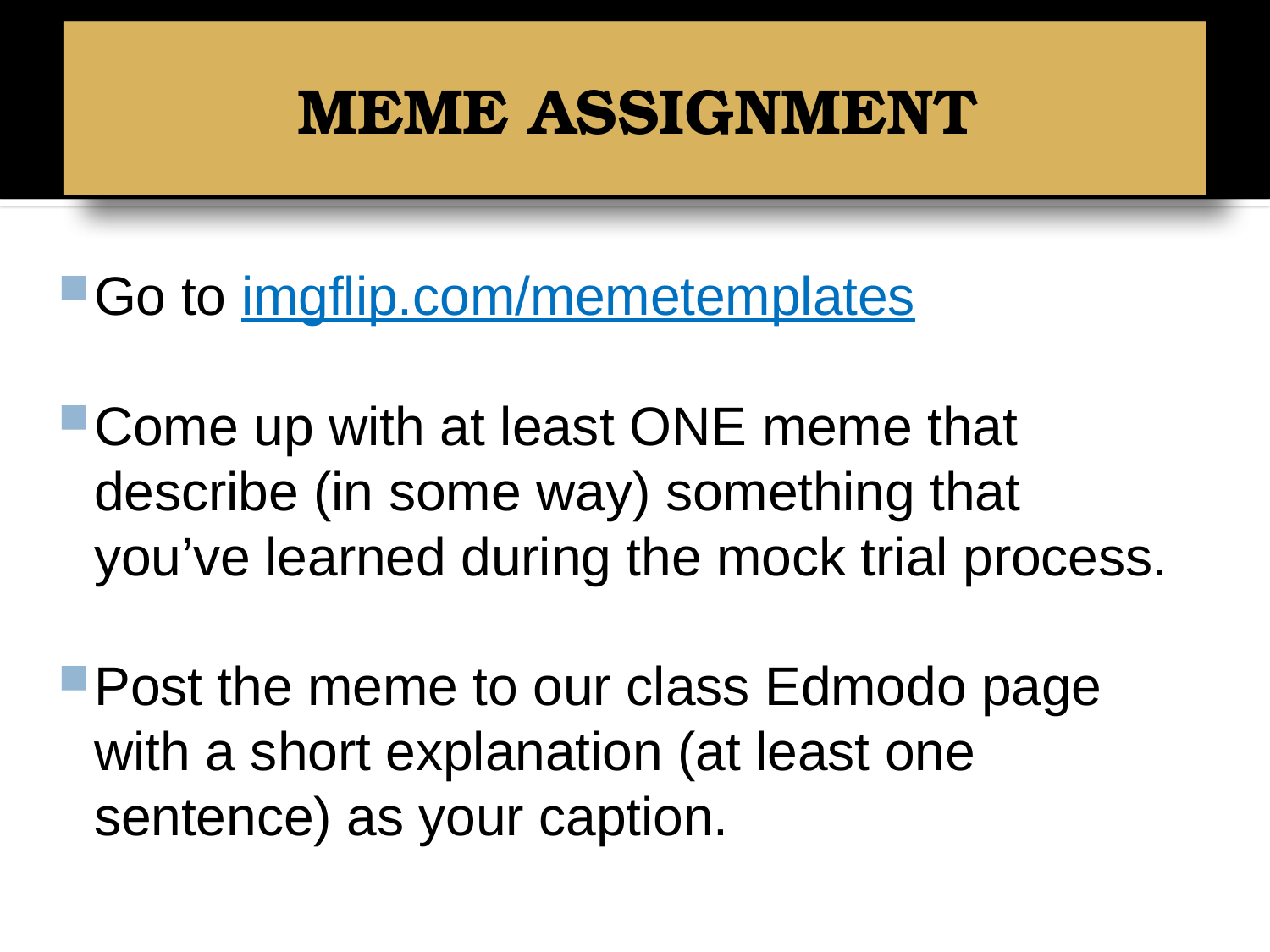

# BELL RINGER
MEME ASSIGNMENT

Go to imgflip.com/memetemplates

Come up with at least ONE meme that describe (in some way) something that you’ve learned during the mock trial process.

Post the meme to our class Edmodo page with a short explanation (at least one sentence) as your caption.